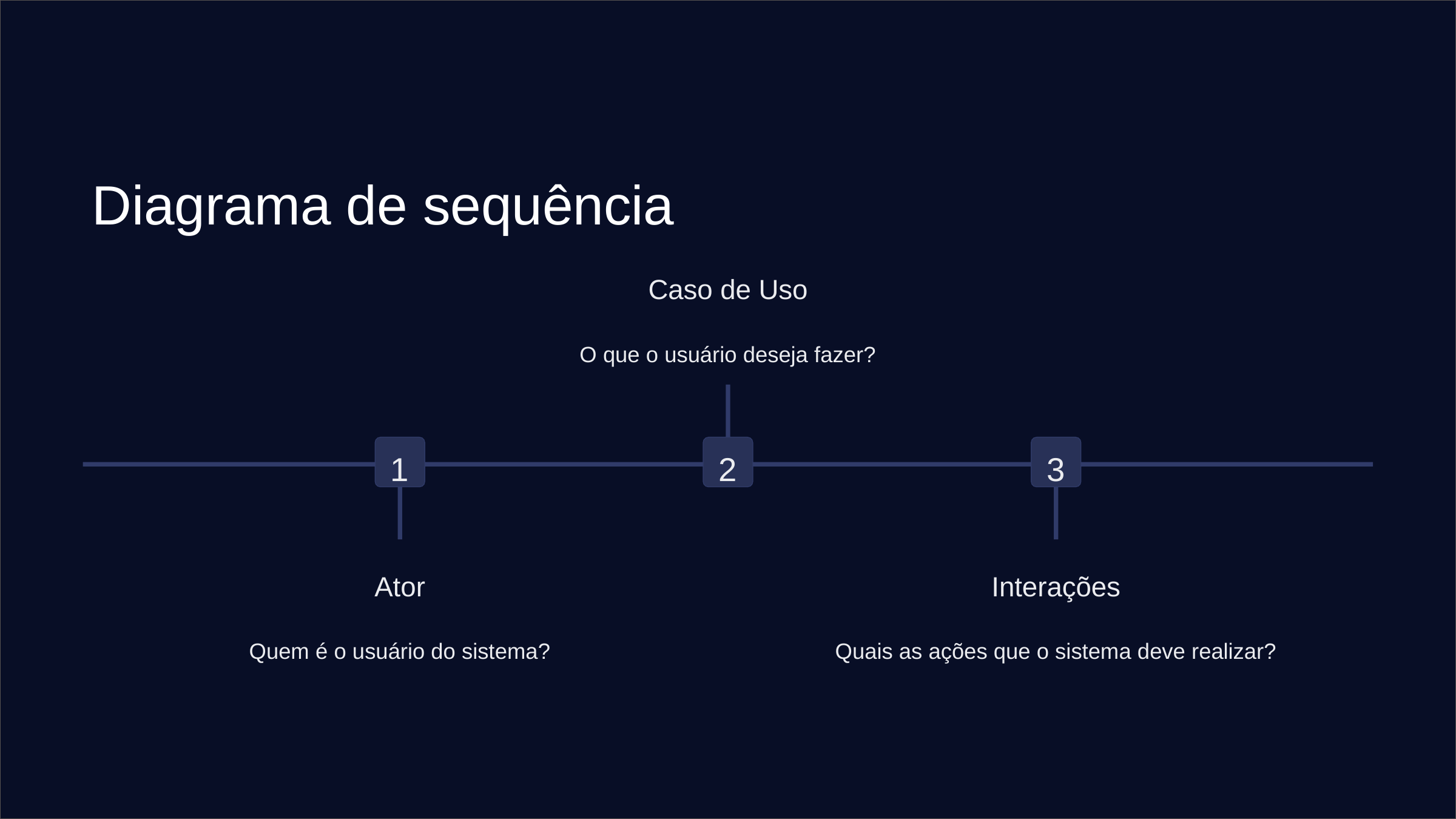

Diagrama de sequência
Caso de Uso
O que o usuário deseja fazer?

1
2
3

Ator
Interações
Quem é o usuário do sistema?
Quais as ações que o sistema deve realizar?